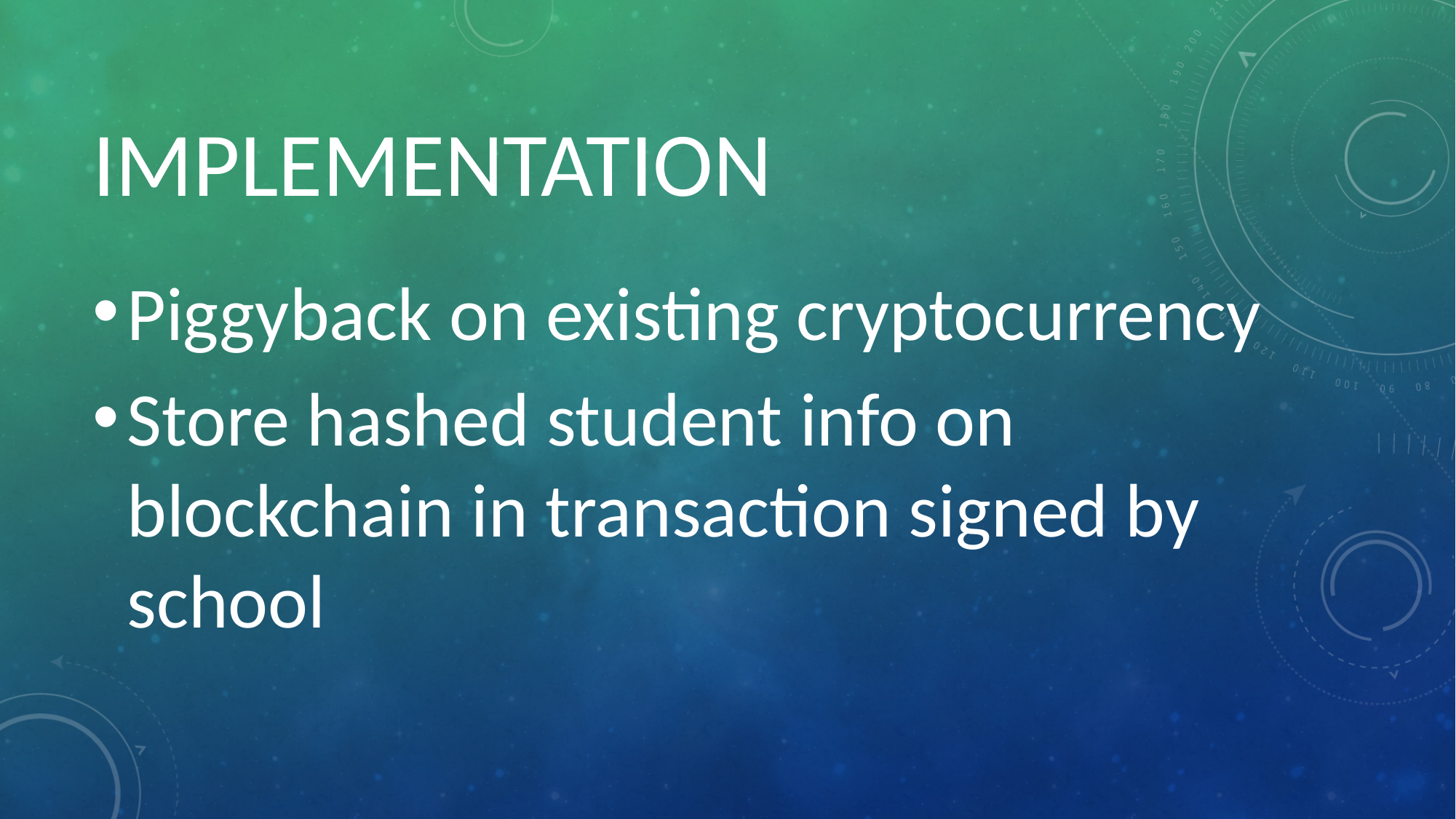

# Implementation
Piggyback on existing cryptocurrency
Store hashed student info on blockchain in transaction signed by school